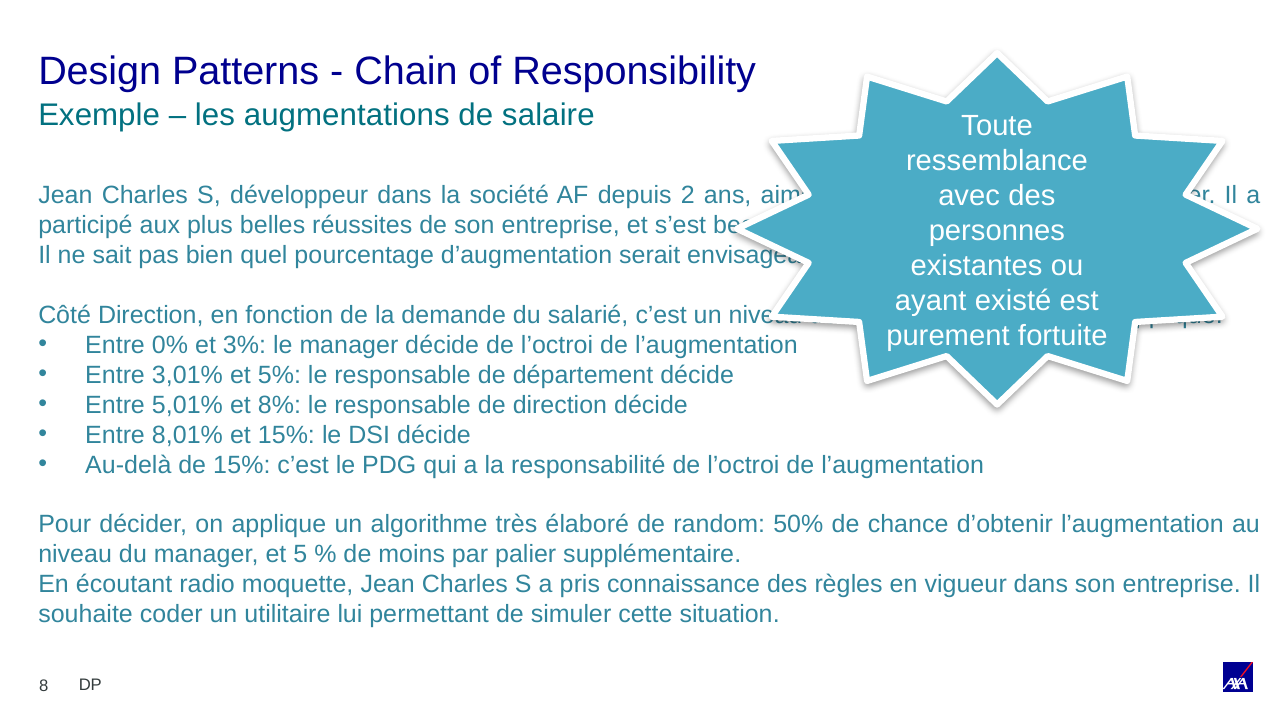

# Design Patterns - Chain of Responsibility
Toute ressemblance avec des personnes existantes ou ayant existé est purement fortuite
Exemple – les augmentations de salaire
Jean Charles S, développeur dans la société AF depuis 2 ans, aimerai bien voir son salaire augmenter. Il a participé aux plus belles réussites de son entreprise, et s’est beaucoup investi auprès de son employeur.
Il ne sait pas bien quel pourcentage d’augmentation serait envisageable.

Côté Direction, en fonction de la demande du salarié, c’est un niveau de décision différent qui est appliqué:
Entre 0% et 3%: le manager décide de l’octroi de l’augmentation
Entre 3,01% et 5%: le responsable de département décide
Entre 5,01% et 8%: le responsable de direction décide
Entre 8,01% et 15%: le DSI décide
Au-delà de 15%: c’est le PDG qui a la responsabilité de l’octroi de l’augmentation

Pour décider, on applique un algorithme très élaboré de random: 50% de chance d’obtenir l’augmentation au niveau du manager, et 5 % de moins par palier supplémentaire.
En écoutant radio moquette, Jean Charles S a pris connaissance des règles en vigueur dans son entreprise. Il souhaite coder un utilitaire lui permettant de simuler cette situation.
DP